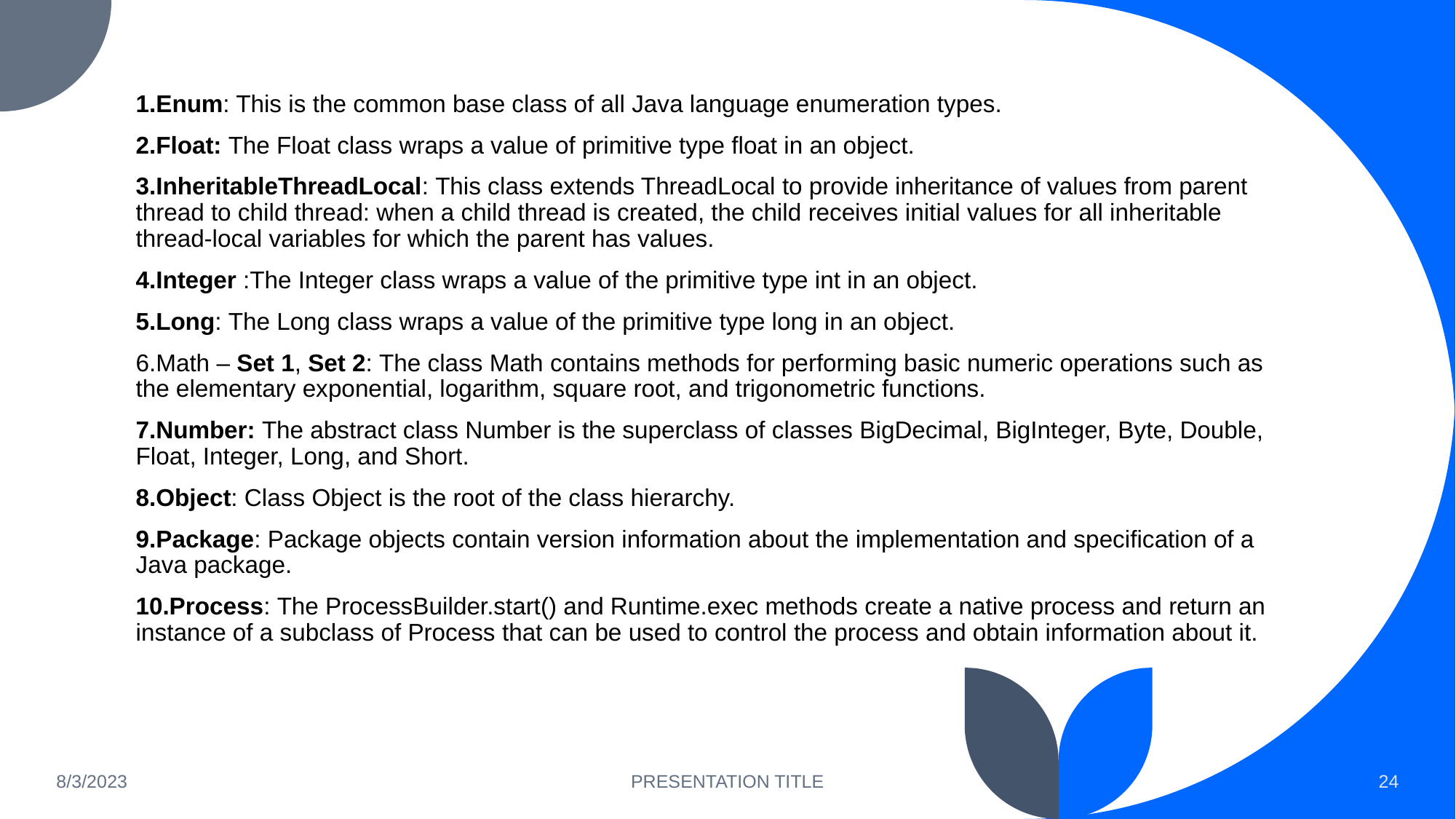

Enum: This is the common base class of all Java language enumeration types.
Float: The Float class wraps a value of primitive type float in an object.
InheritableThreadLocal: This class extends ThreadLocal to provide inheritance of values from parent thread to child thread: when a child thread is created, the child receives initial values for all inheritable thread-local variables for which the parent has values.
Integer :The Integer class wraps a value of the primitive type int in an object.
Long: The Long class wraps a value of the primitive type long in an object.
Math – Set 1, Set 2: The class Math contains methods for performing basic numeric operations such as the elementary exponential, logarithm, square root, and trigonometric functions.
Number: The abstract class Number is the superclass of classes BigDecimal, BigInteger, Byte, Double, Float, Integer, Long, and Short.
Object: Class Object is the root of the class hierarchy.
Package: Package objects contain version information about the implementation and specification of a Java package.
Process: The ProcessBuilder.start() and Runtime.exec methods create a native process and return an instance of a subclass of Process that can be used to control the process and obtain information about it.

8/3/2023
PRESENTATION TITLE
24